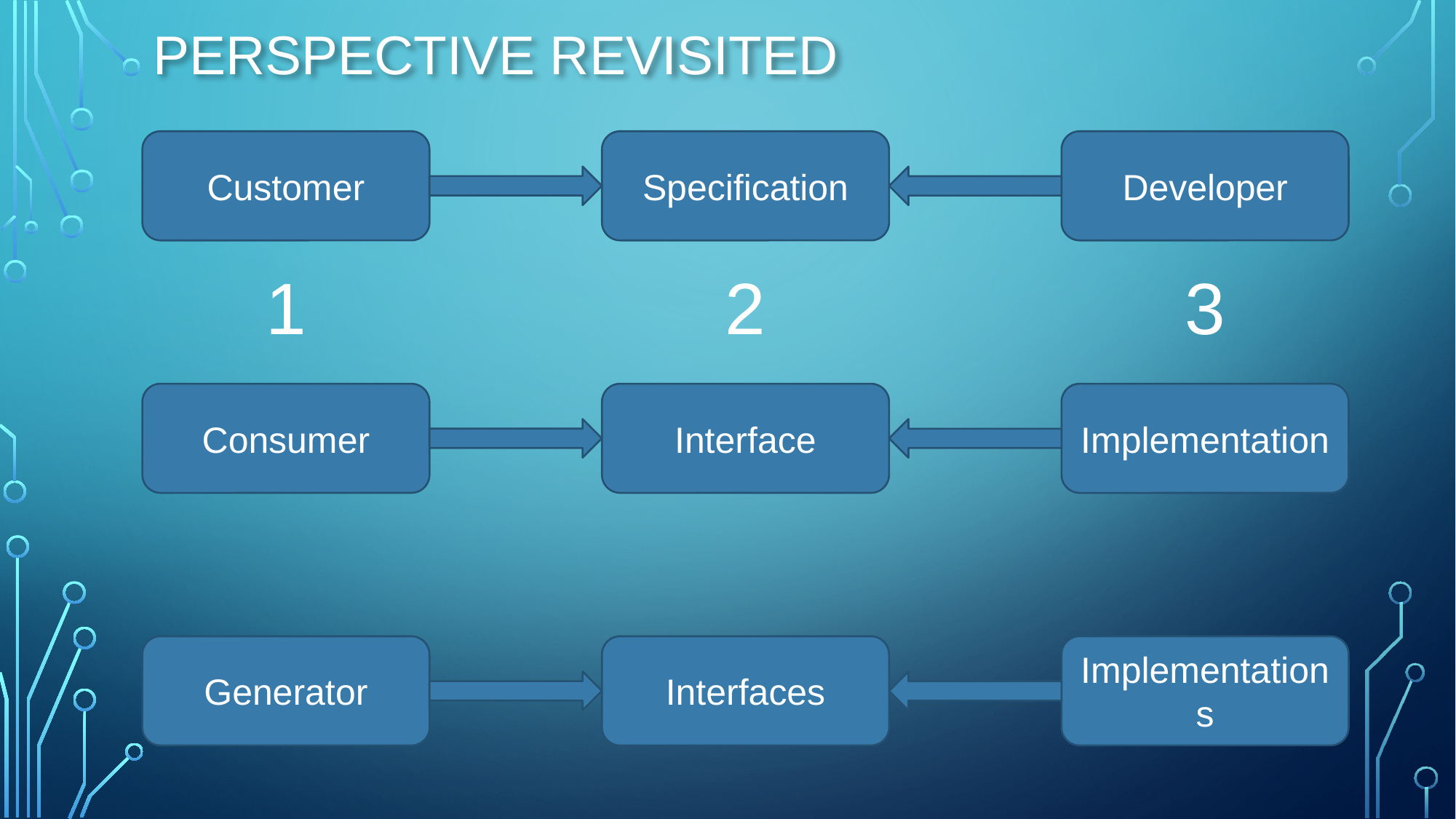

# Perspective Revisited
Customer
Specification
Developer

3
2
1
Consumer
Interface
Implementation

Generator
Interfaces
Implementations